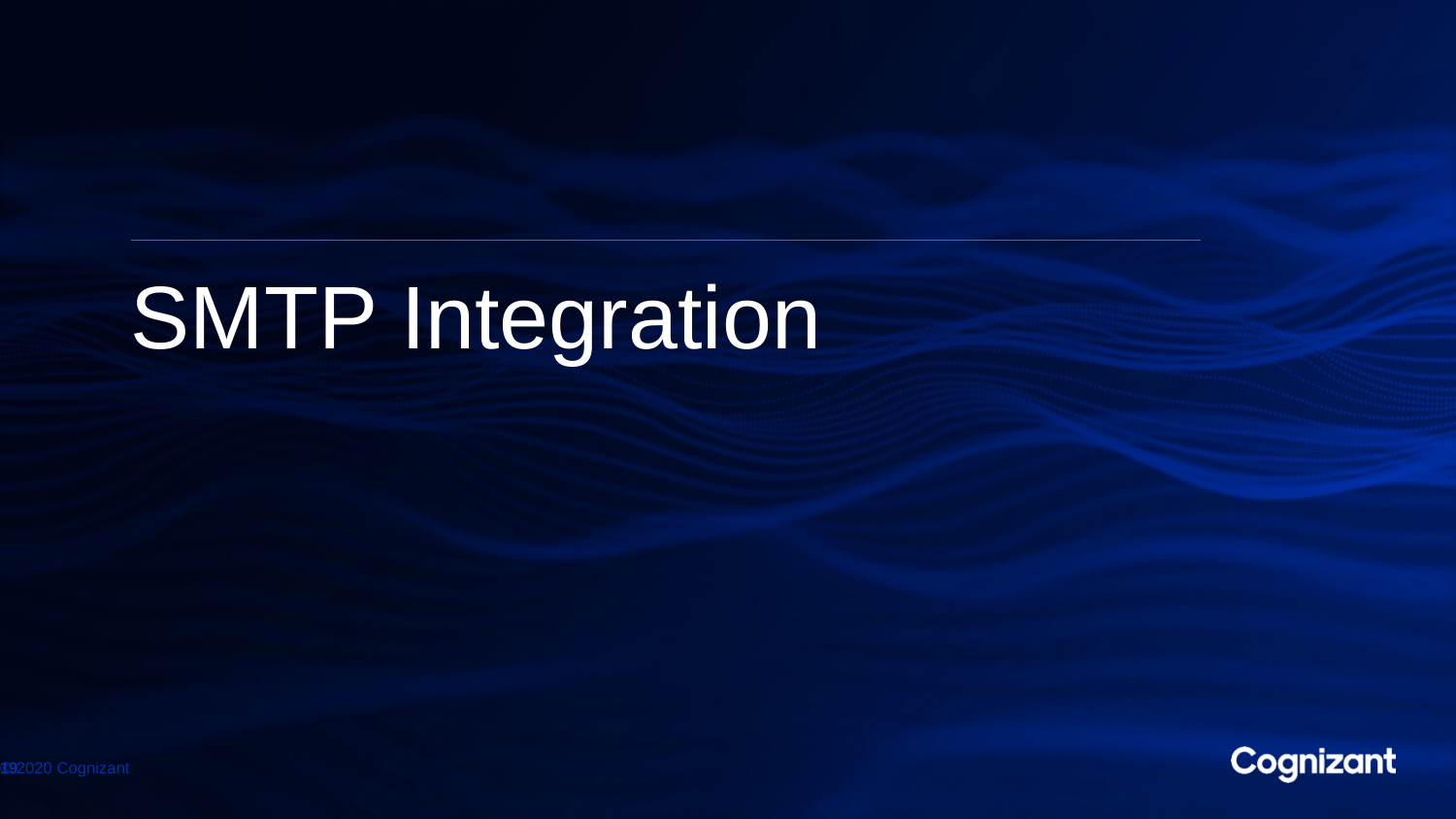

# SMTP Integration
© 2020 Cognizant
19